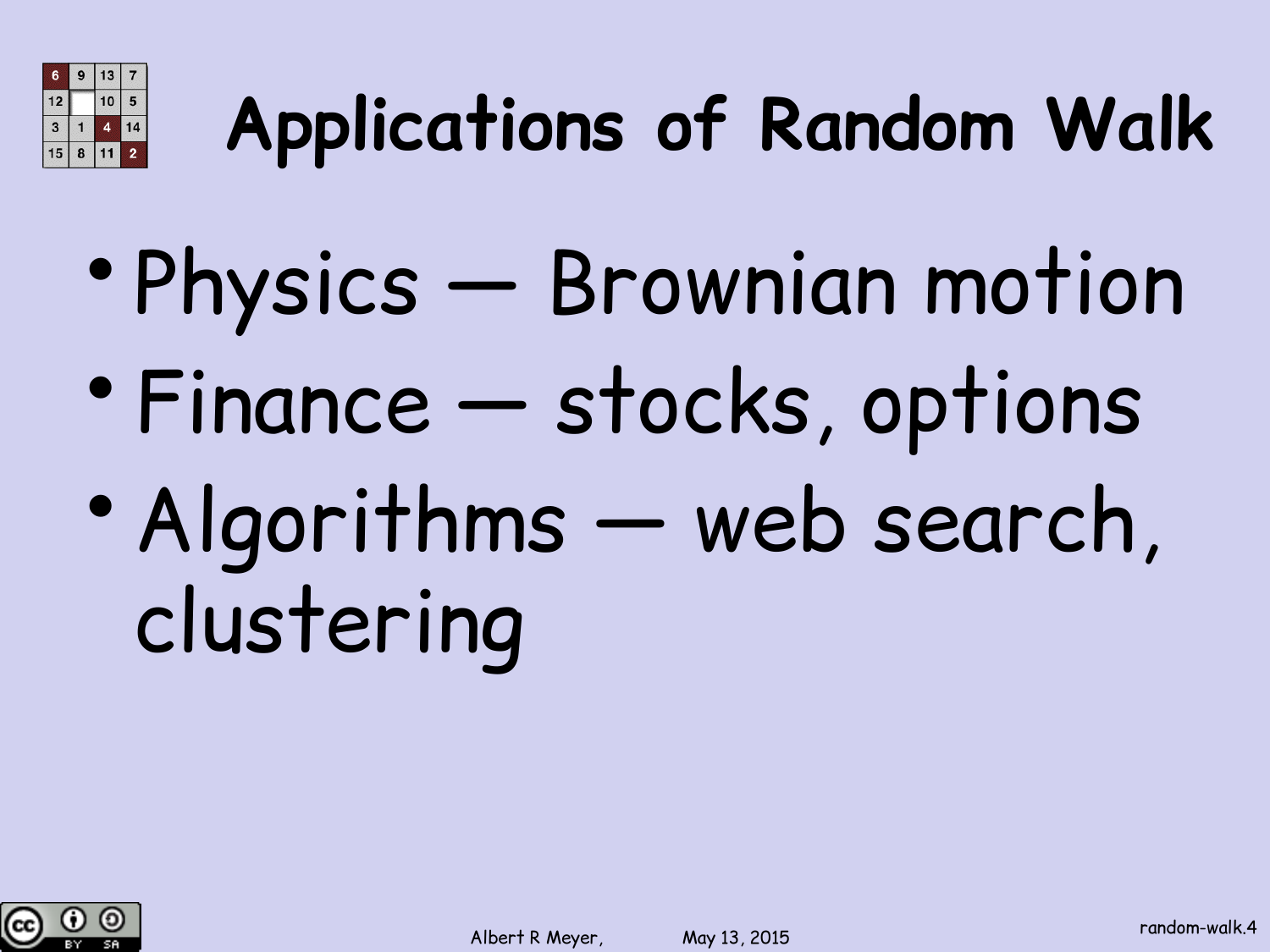

# Applications of Random Walk
Physics — Brownian motion
Finance — stocks, options
Algorithms — web search, clustering
random-walk.4

Albert R Meyer,               May 13, 2015